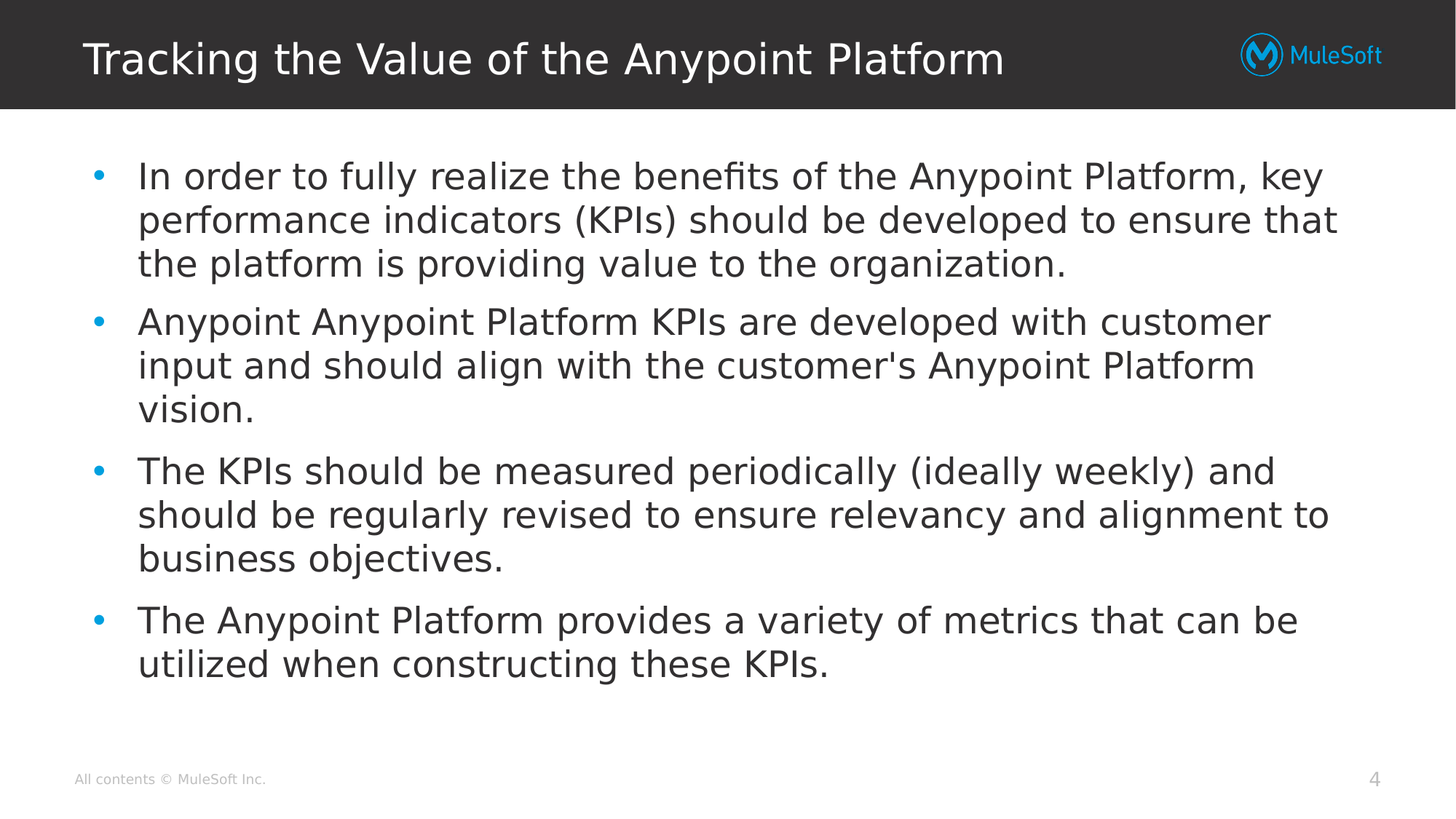

# Tracking the Value of the Anypoint Platform
In order to fully realize the benefits of the Anypoint Platform, key performance indicators (KPIs) should be developed to ensure that the platform is providing value to the organization.
Anypoint Anypoint Platform KPIs are developed with customer input and should align with the customer's Anypoint Platform vision.
The KPIs should be measured periodically (ideally weekly) and should be regularly revised to ensure relevancy and alignment to business objectives.
The Anypoint Platform provides a variety of metrics that can be utilized when constructing these KPIs.

4